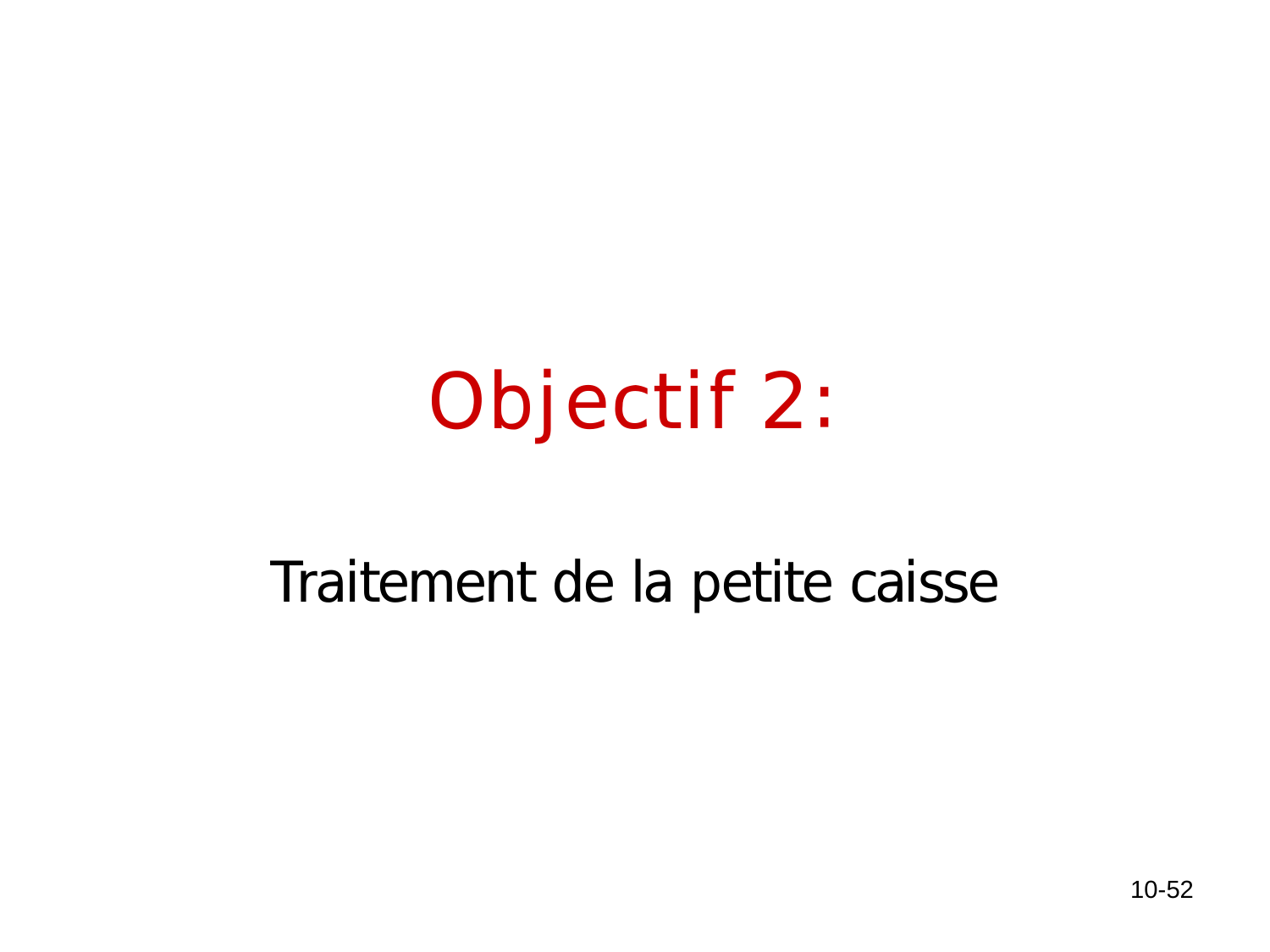

# Objectif 2:
Traitement de la petite caisse
10-52